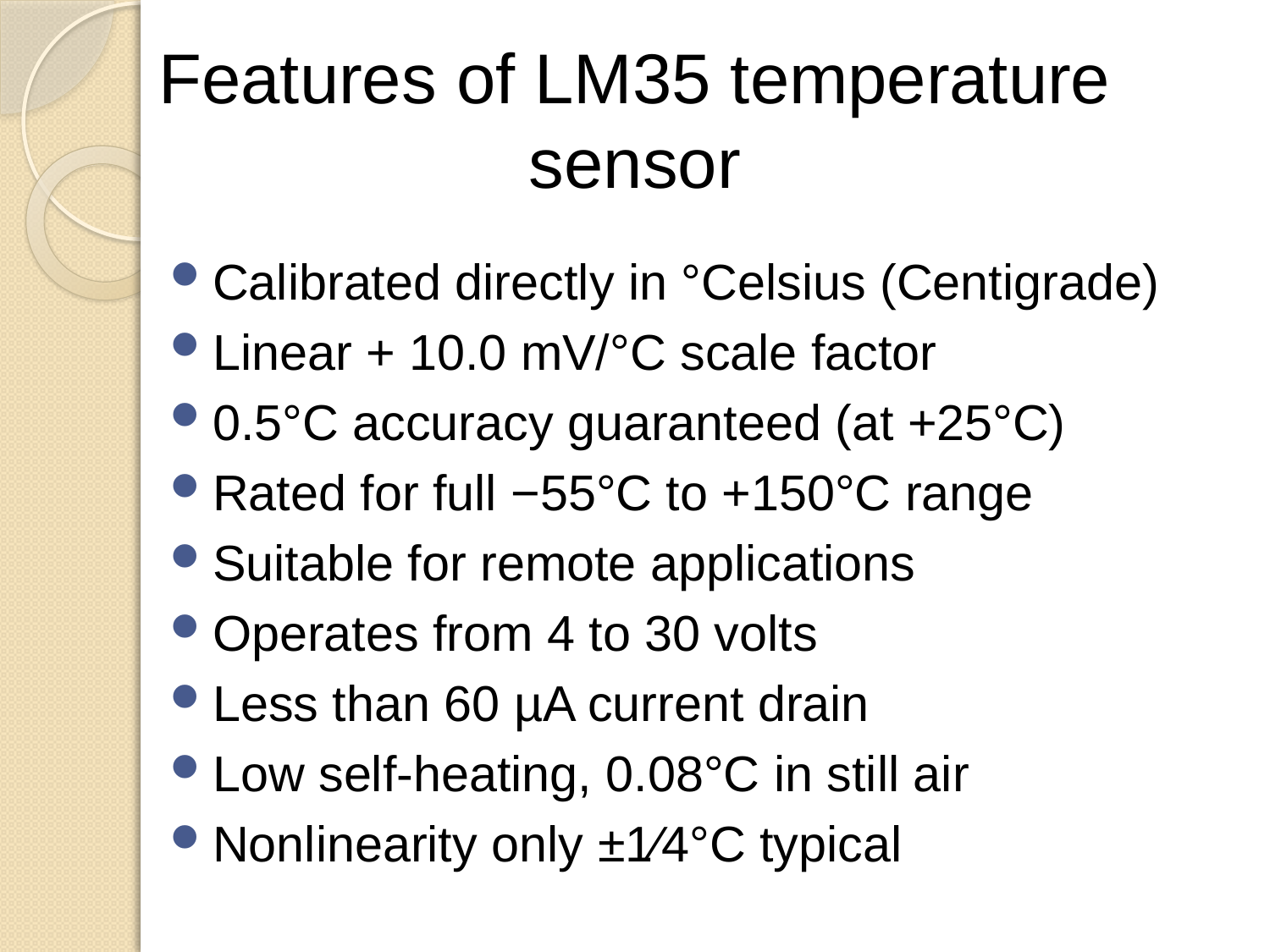

# Features of LM35 temperature sensor
Calibrated directly in °Celsius (Centigrade)
Linear + 10.0 mV/°C scale factor
0.5°C accuracy guaranteed (at +25°C)
Rated for full −55°C to +150°C range
Suitable for remote applications
Operates from 4 to 30 volts
Less than 60 µA current drain
Low self-heating, 0.08°C in still air
Nonlinearity only ±1⁄4°C typical